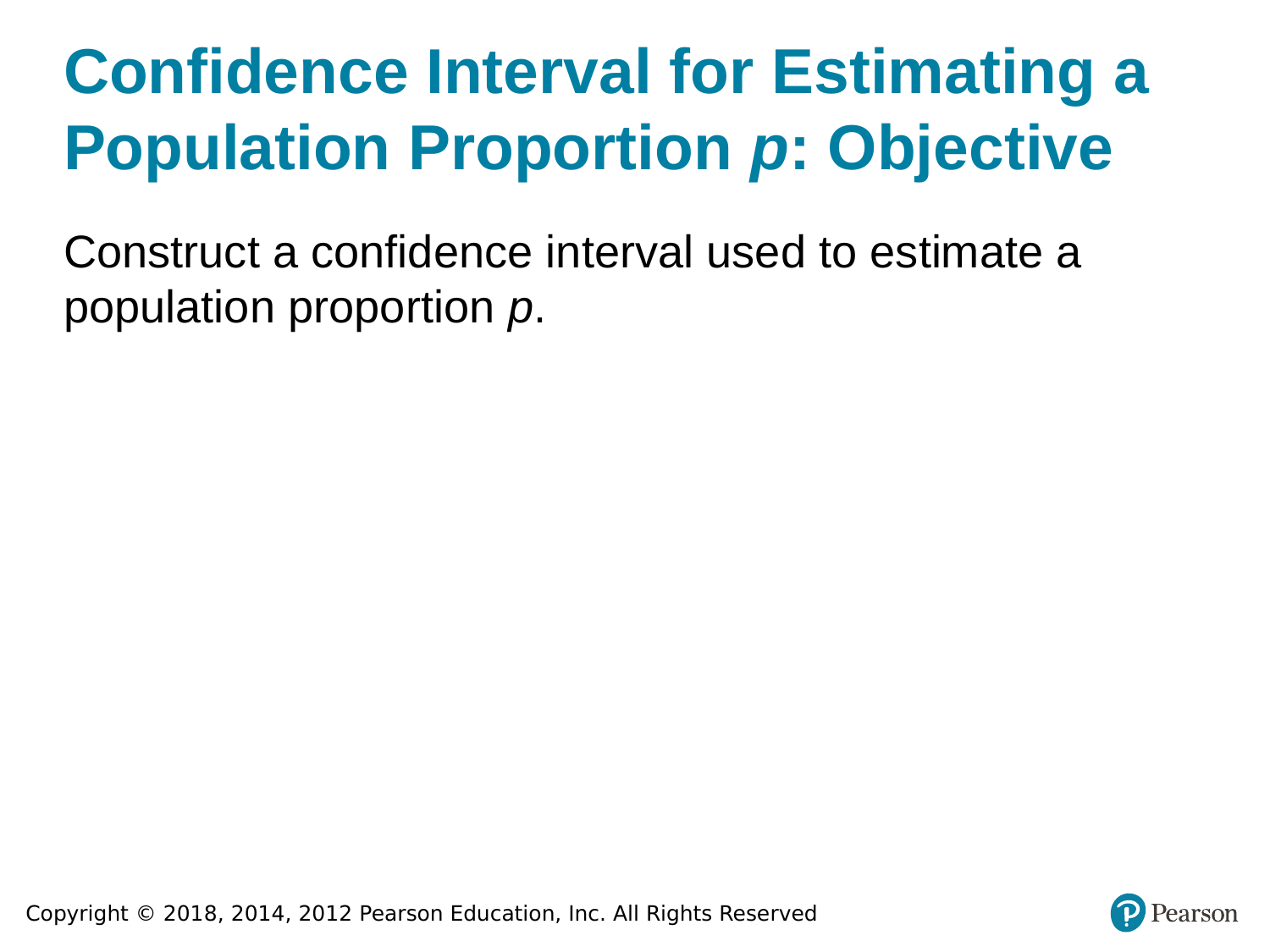

# Confidence Interval for Estimating a Population Proportion p: Objective
Construct a confidence interval used to estimate a population proportion p.